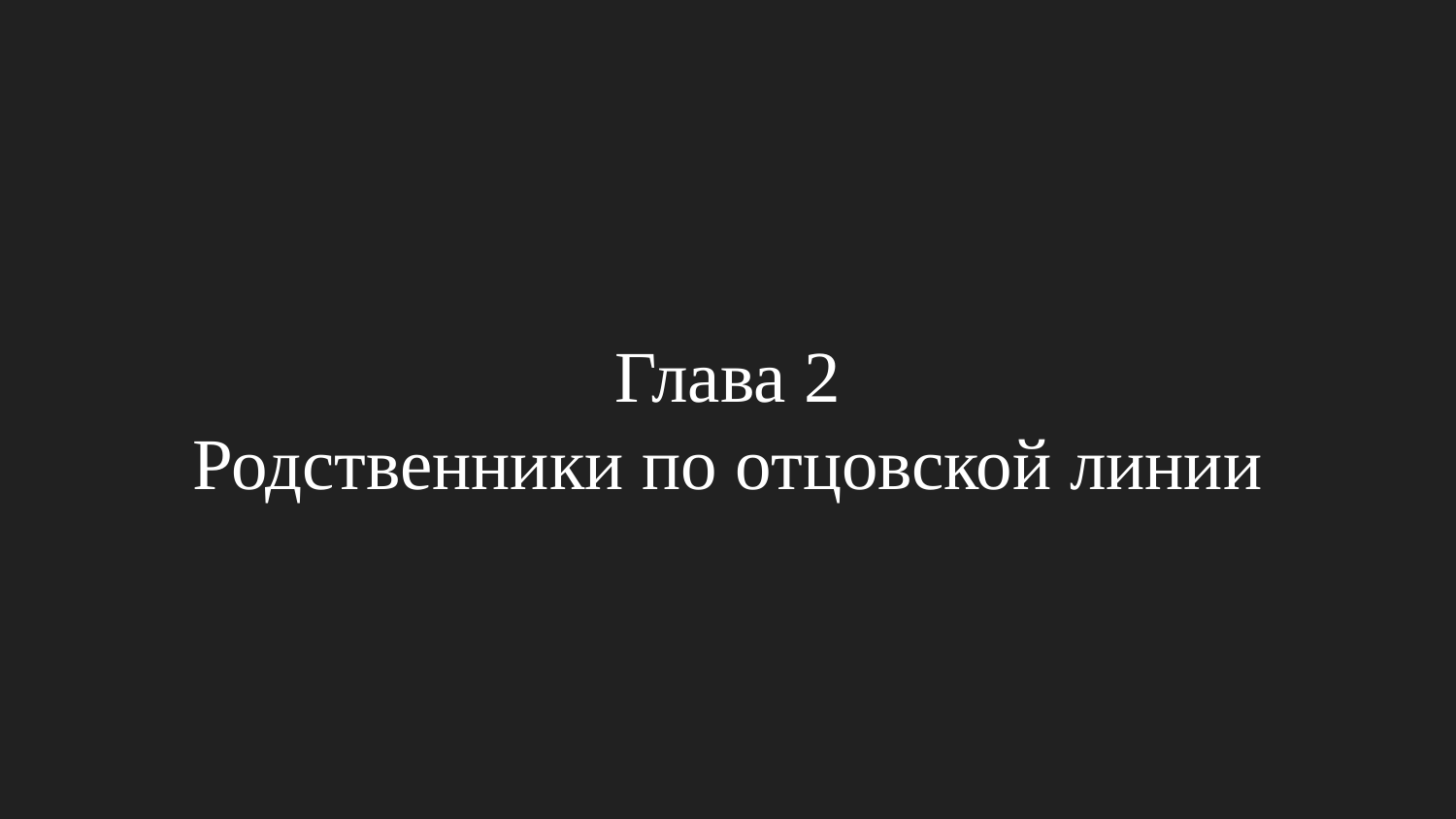

# Глава 2
Родственники по отцовской линии